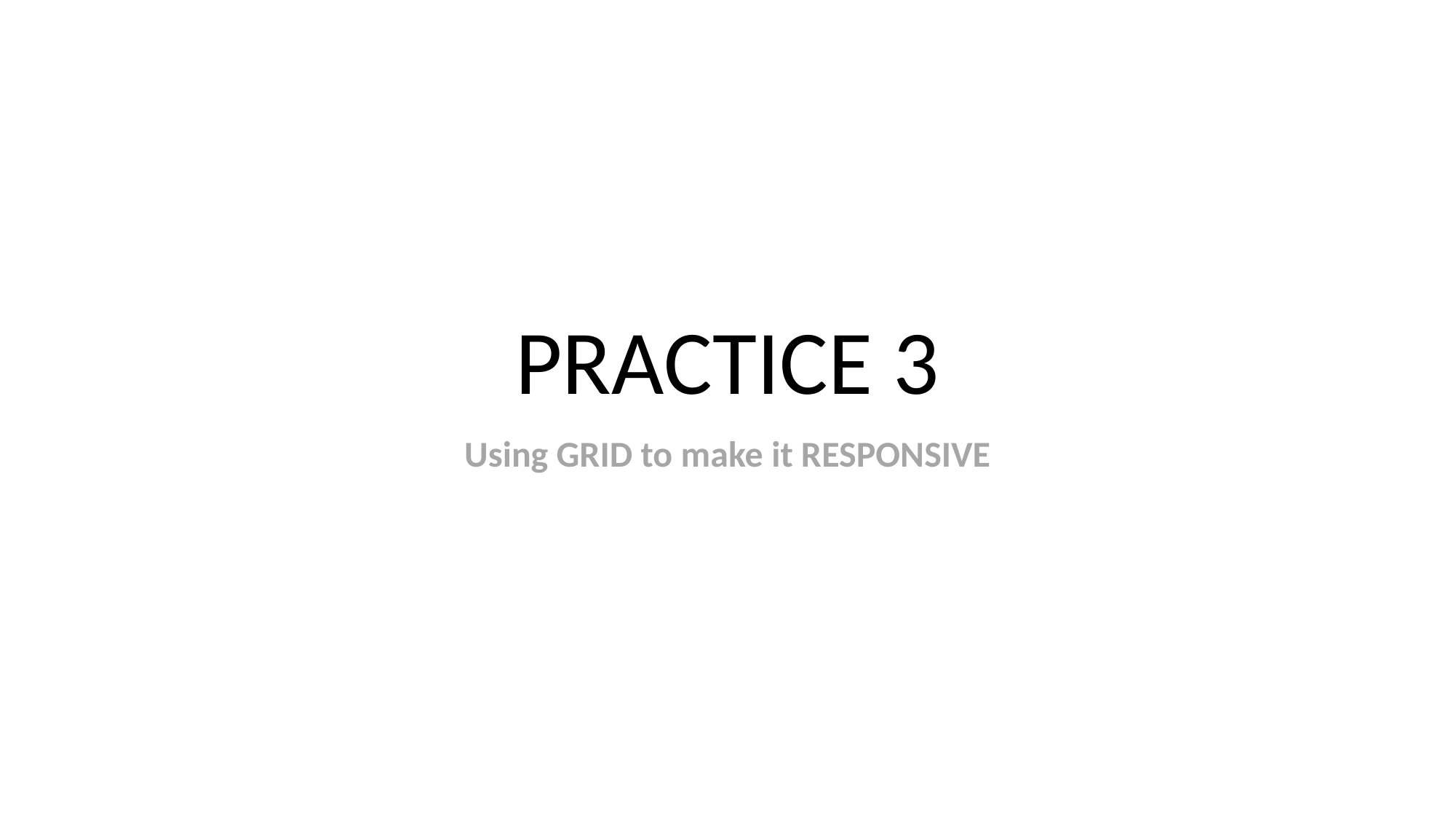

# PRACTICE 3
Using GRID to make it RESPONSIVE